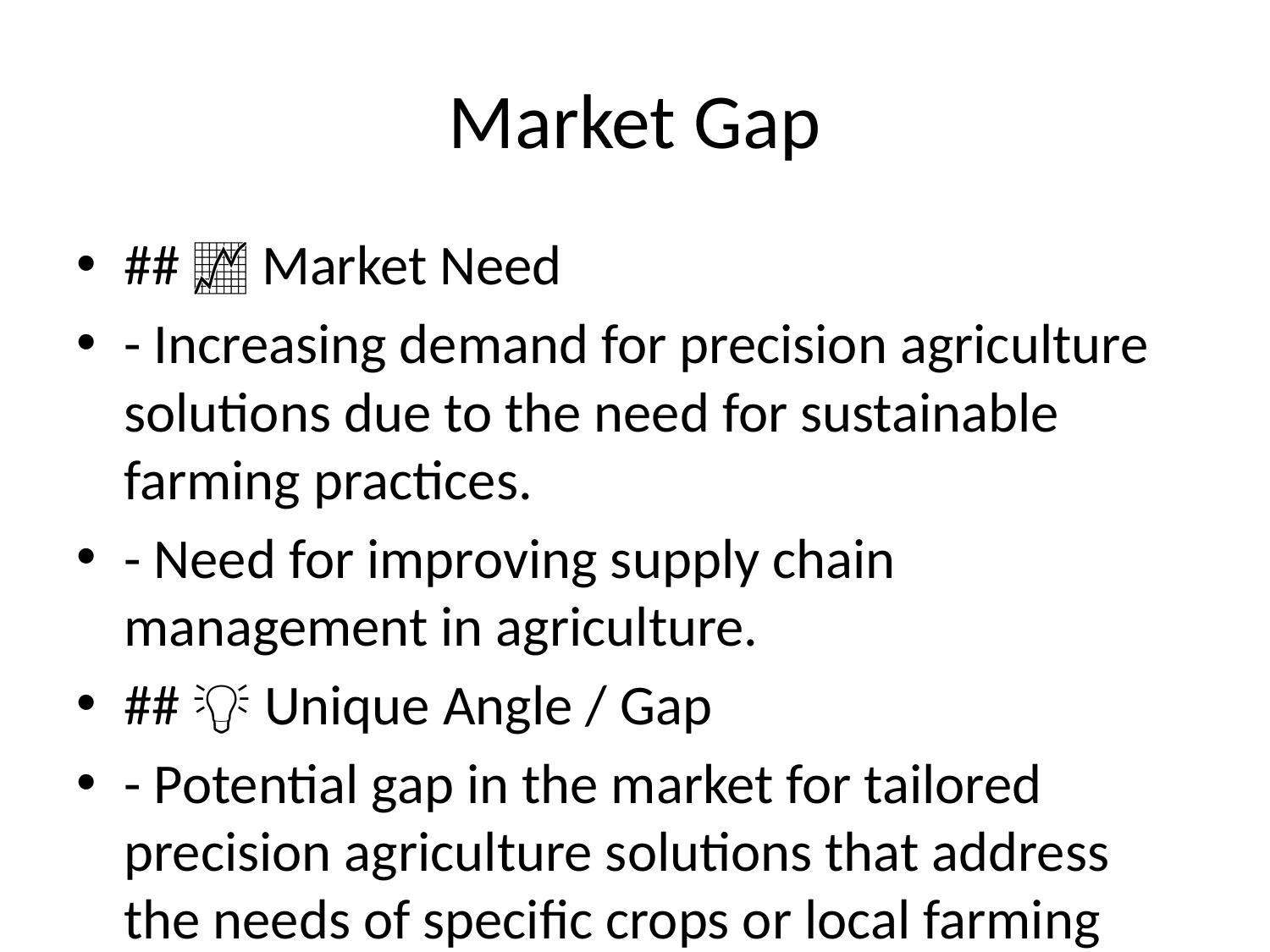

# Market Gap
## 📈 Market Need
- Increasing demand for precision agriculture solutions due to the need for sustainable farming practices.
- Need for improving supply chain management in agriculture.
## 💡 Unique Angle / Gap
- Potential gap in the market for tailored precision agriculture solutions that address the needs of specific crops or local farming communities.
- AgroSentinel could fill this gap by developing targeted technologies or services that improve farming practices, increase efficiency, and promote sustainability in its chosen areas of focus.